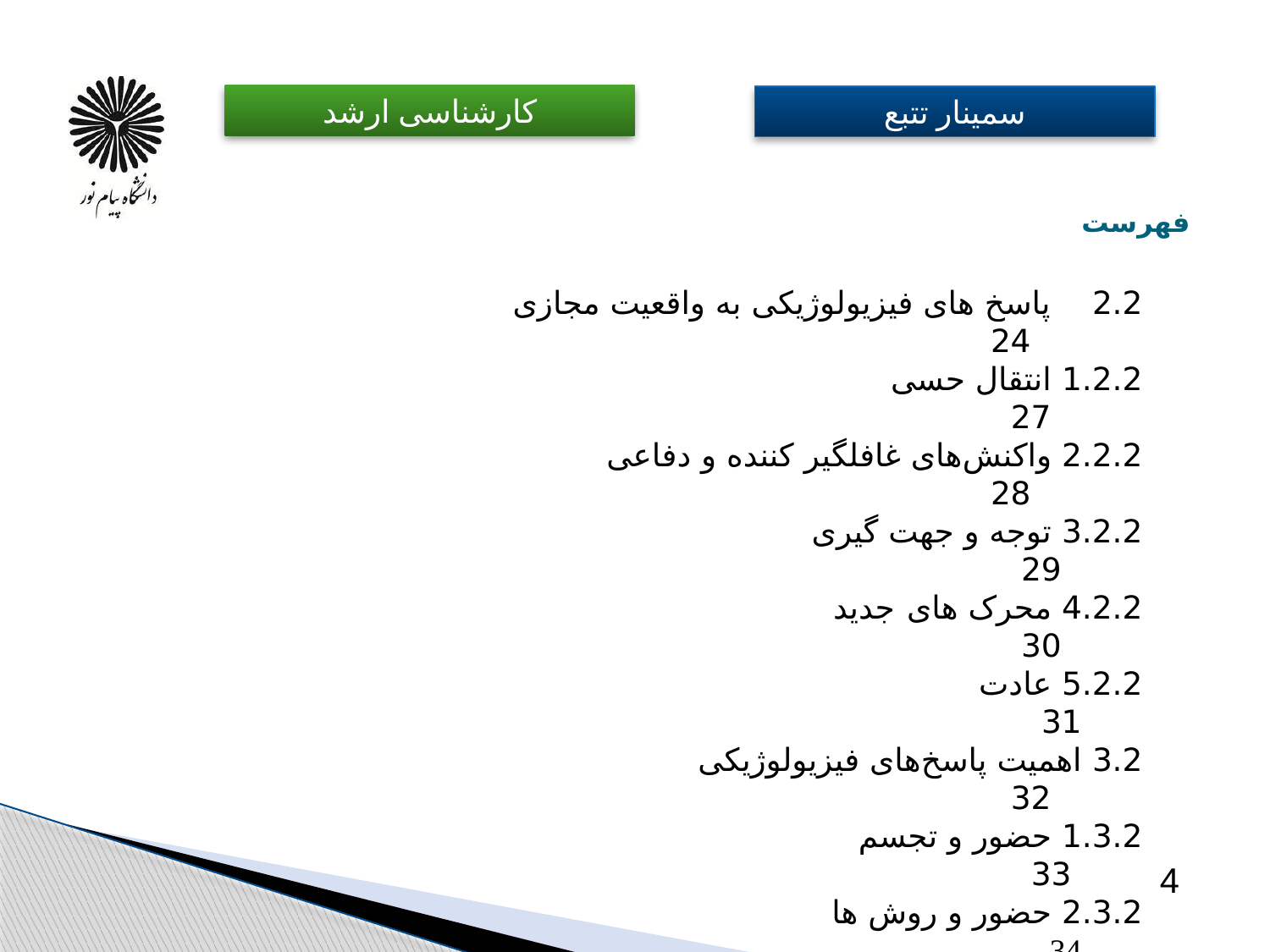

# فهرست
‏2.2    پاسخ های فیزیولوژیکی به واقعیت مجازی                               24
1.2.2 انتقال حسی                                                                  27
2.2.2 واکنش‌های غافلگیر کننده و دفاعی                                        28
3.2.2 توجه و جهت گیری                                                         29
4.2.2 محرک های جدید                                                           30
5.2.2 عادت                                                                        31
3.2 اهمیت پاسخ‌های فیزیولوژیکی                                               32
1.3.2 حضور و تجسم                                                             33
2.3.2 حضور و روش ها                                                         34
4.2 تجسم                                                                                  35
5.2 خلاصه                                                                         38
3      پیاده سازی                                                                   39
1.3  معماری نرم‌افزار                                                             39
2.3  نرم افزار                                                                      40
3.3  راه‌اندازی آزمایش                                                            42

4